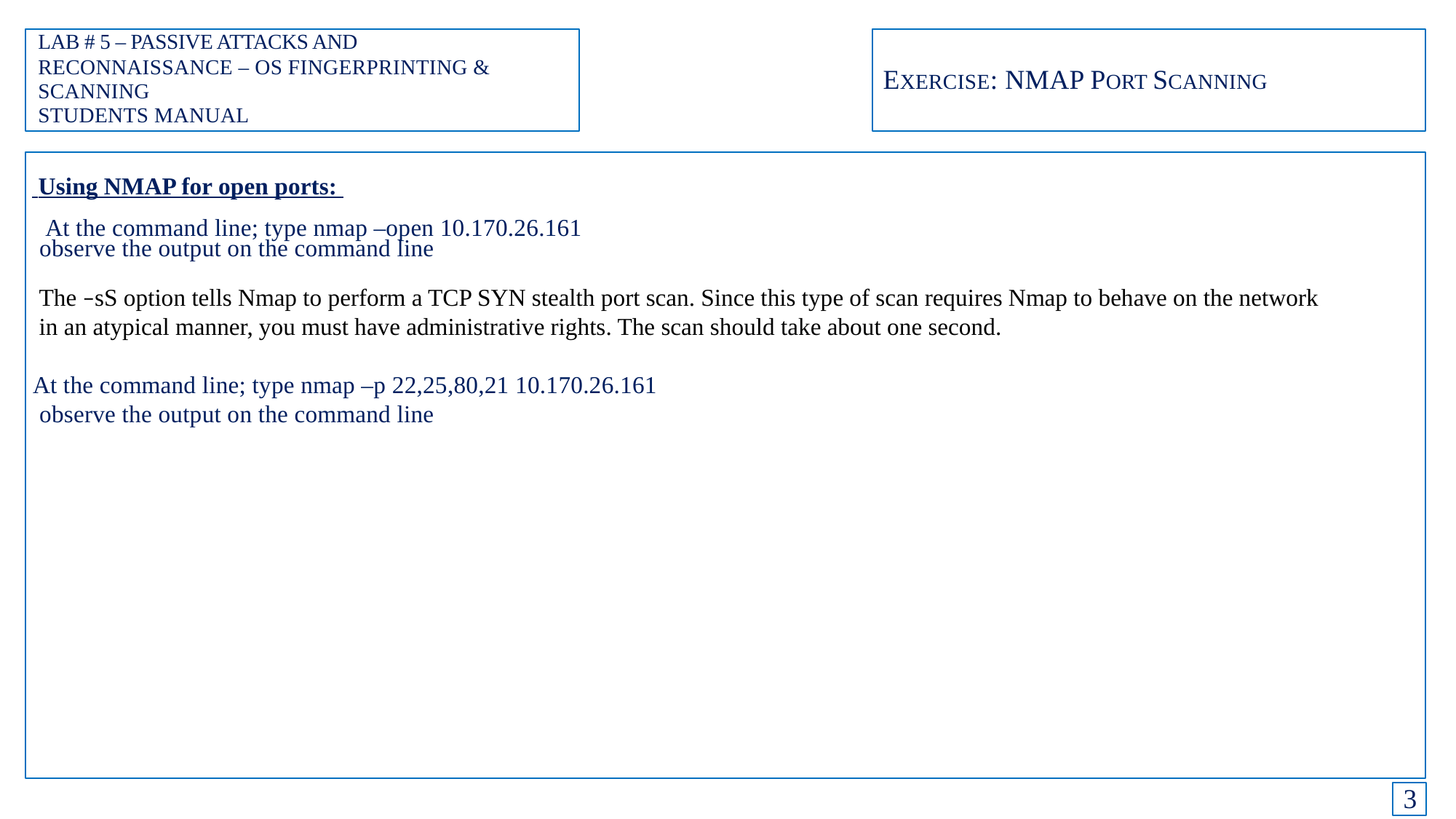

LAB # 5 – PASSIVE ATTACKS AND
RECONNAISSANCE – OS FINGERPRINTING & SCANNING
STUDENTS MANUAL

EXERCISE: NMAP PORT SCANNING

 Using NMAP for open ports:

   At the command line; type nmap –open 10.170.26.161
  observe the output on the command line

  The –sS option tells Nmap to perform a TCP SYN stealth port scan. Since this type of scan requires Nmap to behave on the network
  in an atypical manner, you must have administrative rights. The scan should take about one second.

 At the command line; type nmap –p 22,25,80,21 10.170.26.161
  observe the output on the command line

3